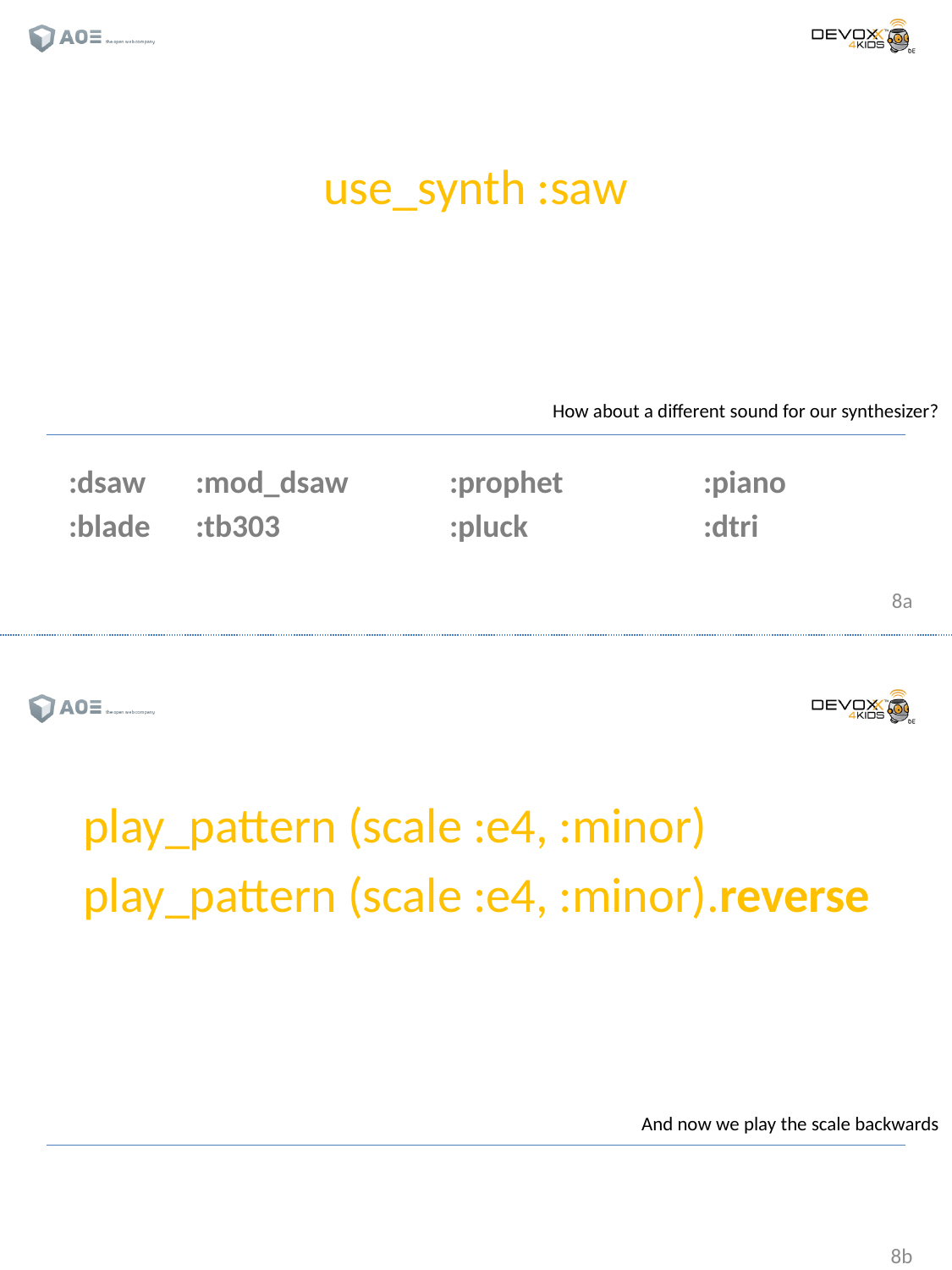

use_synth :saw

How about a different sound for our synthesizer?
:dsaw	:mod_dsaw	:prophet		:piano
:blade	:tb303		:pluck		:dtri

play_pattern (scale :e4, :minor)
play_pattern (scale :e4, :minor).reverse
And now we play the scale backwards